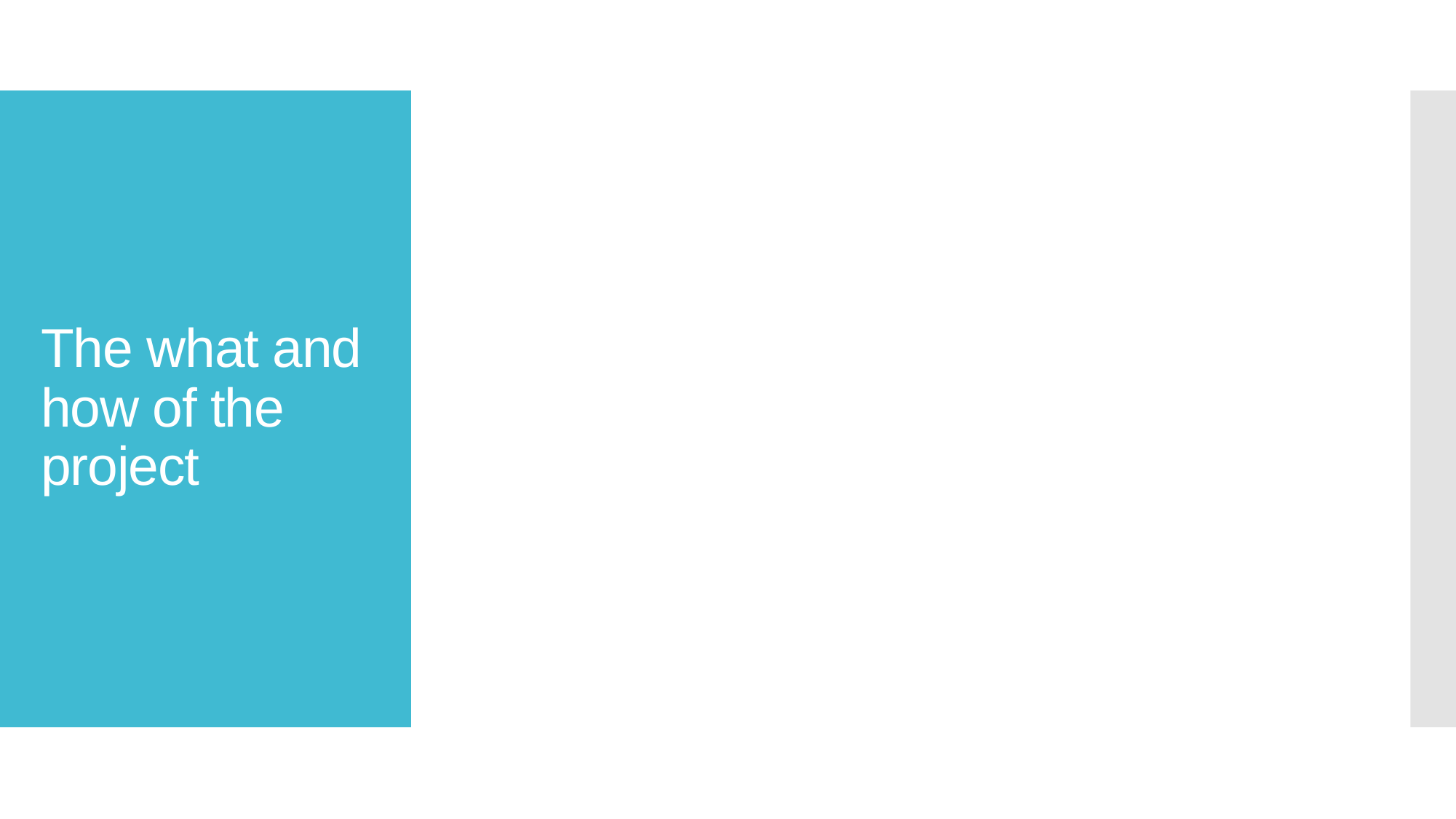

# The what and how of the project